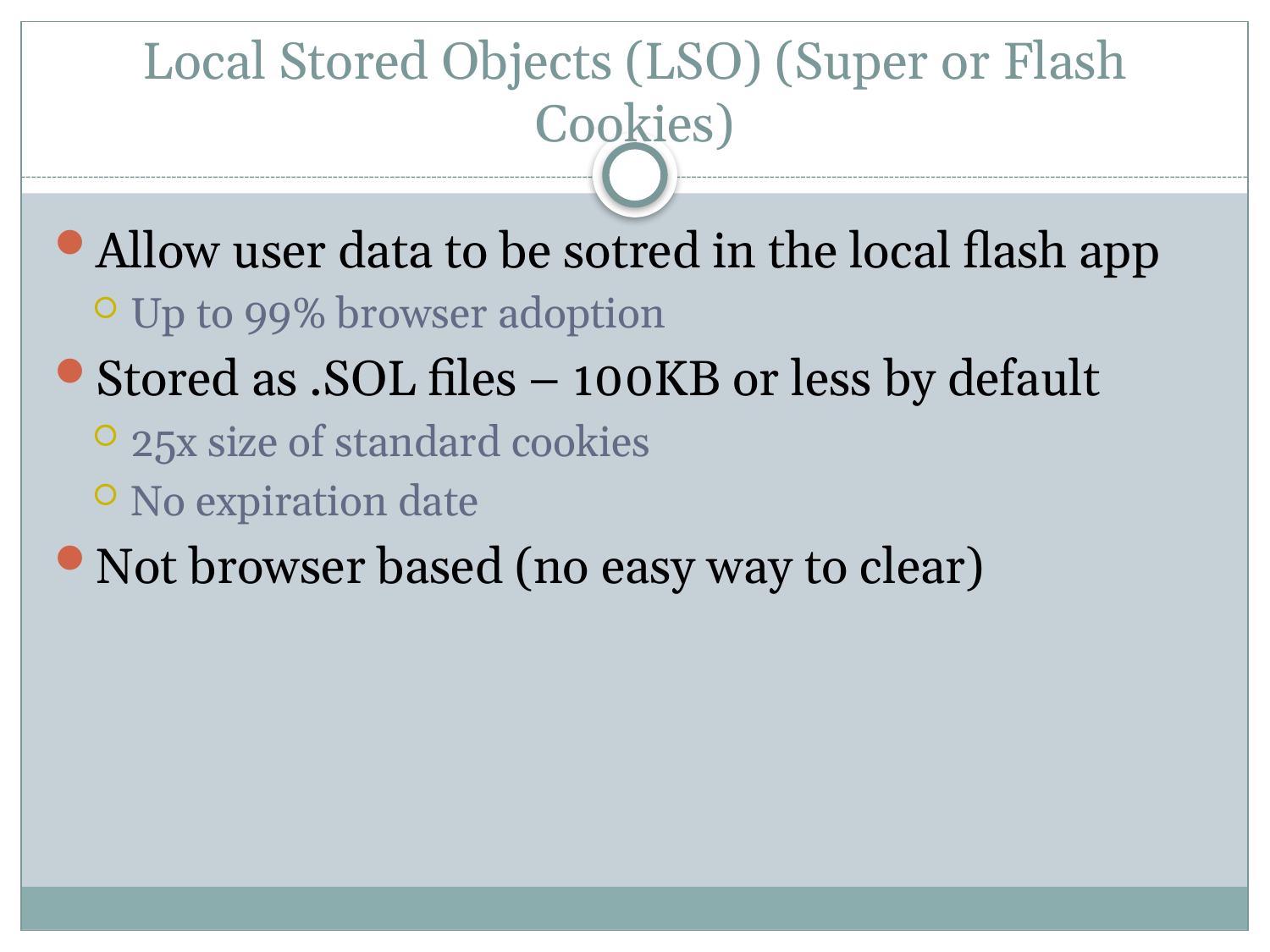

# Local Stored Objects (LSO) (Super or Flash Cookies)
Allow user data to be sotred in the local flash app
Up to 99% browser adoption
Stored as .SOL files – 100KB or less by default
25x size of standard cookies
No expiration date
Not browser based (no easy way to clear)